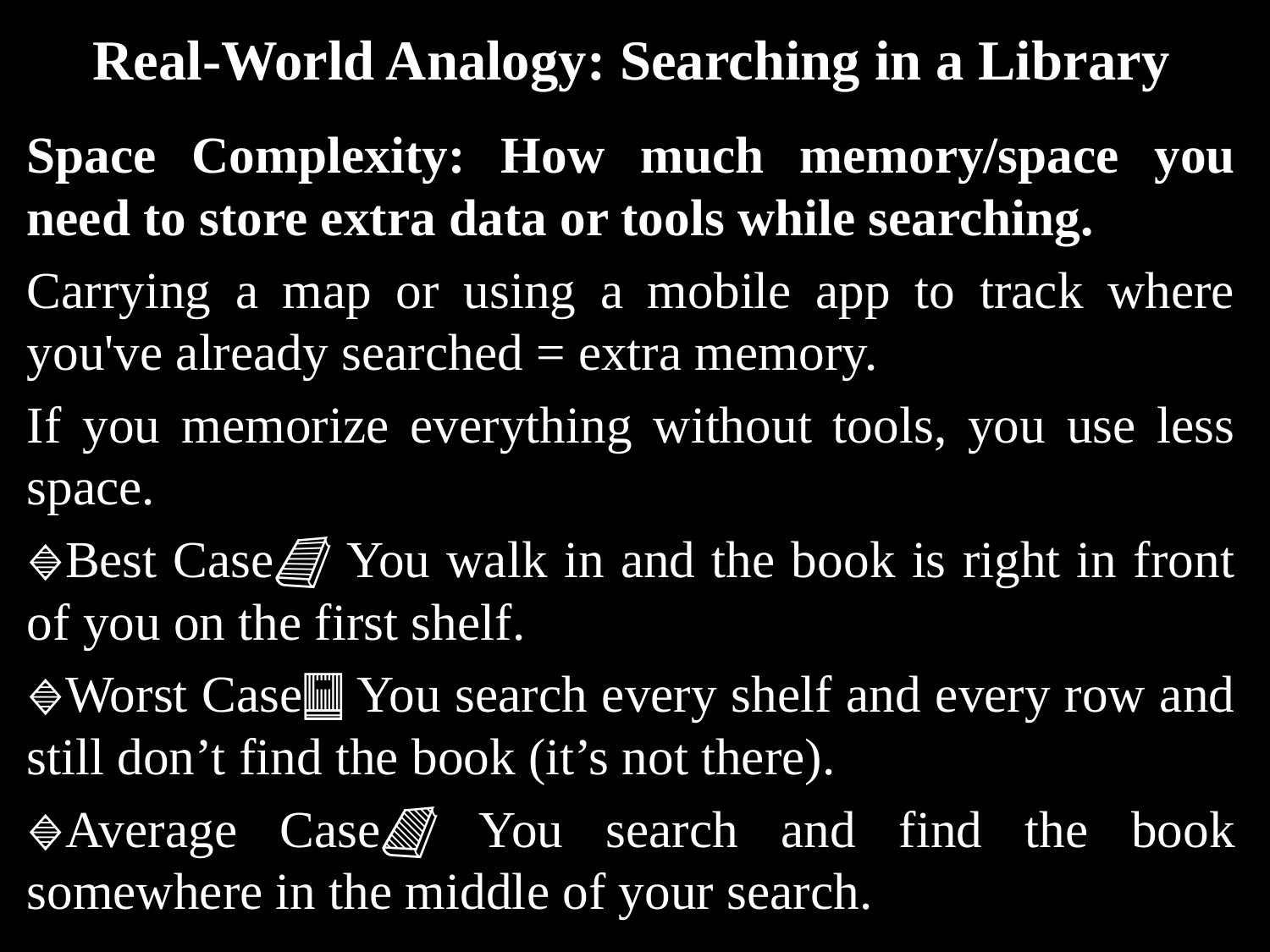

# Real-World Analogy: Searching in a Library
Space Complexity: How much memory/space you need to store extra data or tools while searching.
Carrying a map or using a mobile app to track where you've already searched = extra memory.
If you memorize everything without tools, you use less space.
🔹Best Case📘 You walk in and the book is right in front of you on the first shelf.
🔹Worst Case📕 You search every shelf and every row and still don’t find the book (it’s not there).
🔹Average Case📗 You search and find the book somewhere in the middle of your search.